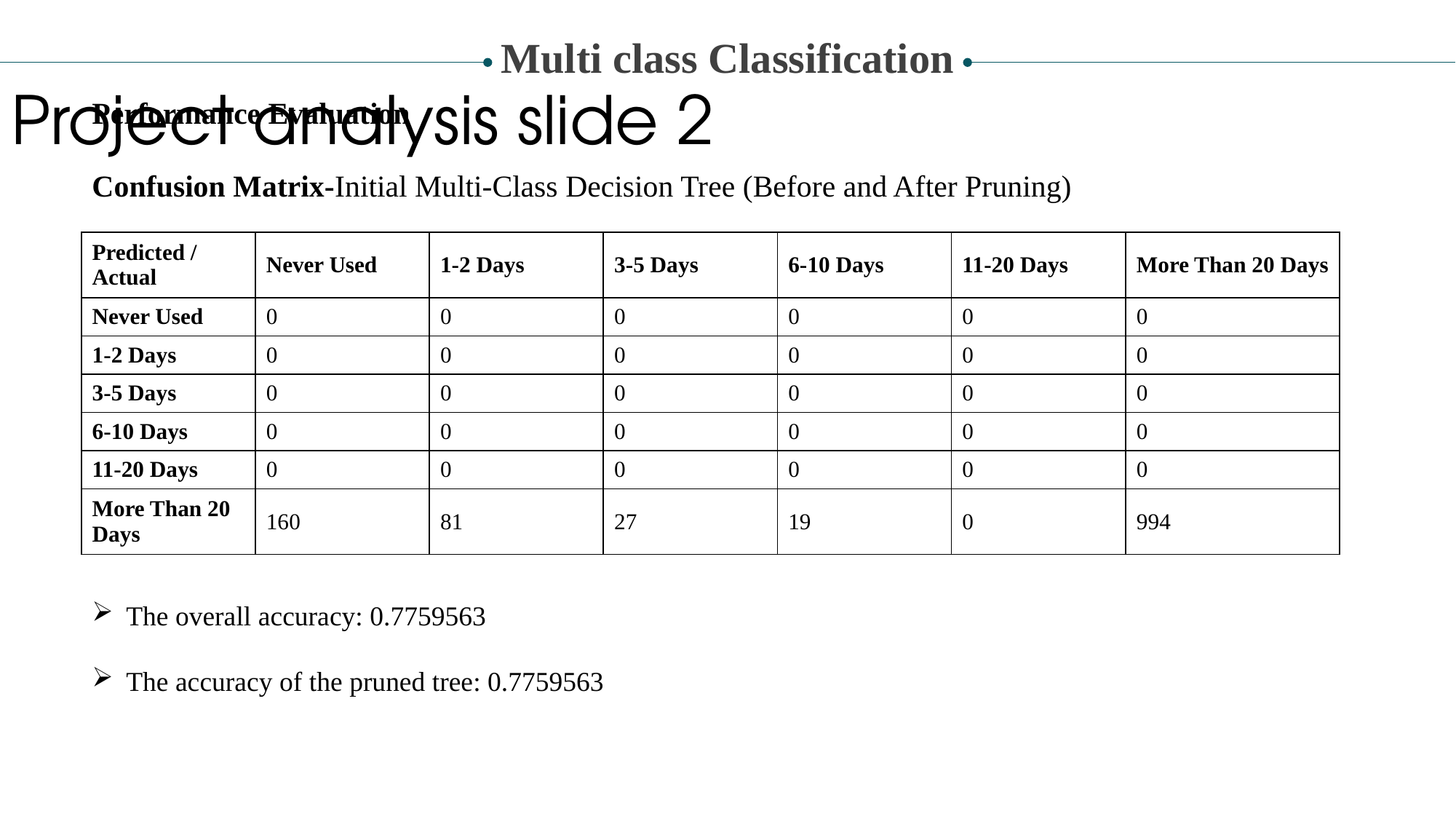

Multi class Classification
Project analysis slide 2
Performance Evaluation

Confusion Matrix-Initial Multi-Class Decision Tree (Before and After Pruning)

| Predicted / Actual | Never Used | 1-2 Days | 3-5 Days | 6-10 Days | 11-20 Days | More Than 20 Days |
| --- | --- | --- | --- | --- | --- | --- |
| Never Used | 0 | 0 | 0 | 0 | 0 | 0 |
| 1-2 Days | 0 | 0 | 0 | 0 | 0 | 0 |
| 3-5 Days | 0 | 0 | 0 | 0 | 0 | 0 |
| 6-10 Days | 0 | 0 | 0 | 0 | 0 | 0 |
| 11-20 Days | 0 | 0 | 0 | 0 | 0 | 0 |
| More Than 20 Days | 160 | 81 | 27 | 19 | 0 | 994 |

The overall accuracy: 0.7759563

The accuracy of the pruned tree: 0.7759563